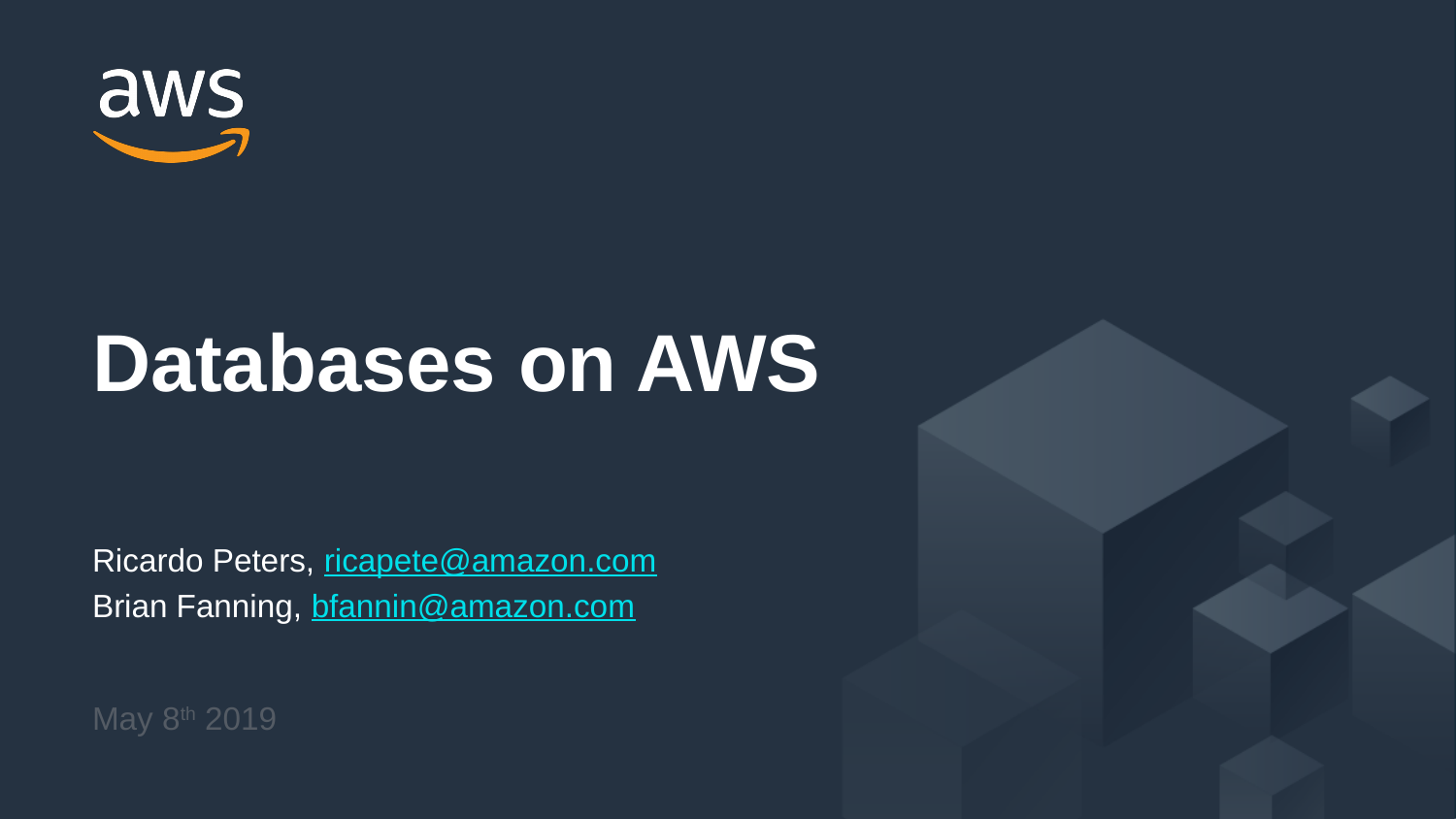

Databases on AWS
Ricardo Peters, ricapete@amazon.com
Brian Fanning, bfannin@amazon.com
May 8th 2019